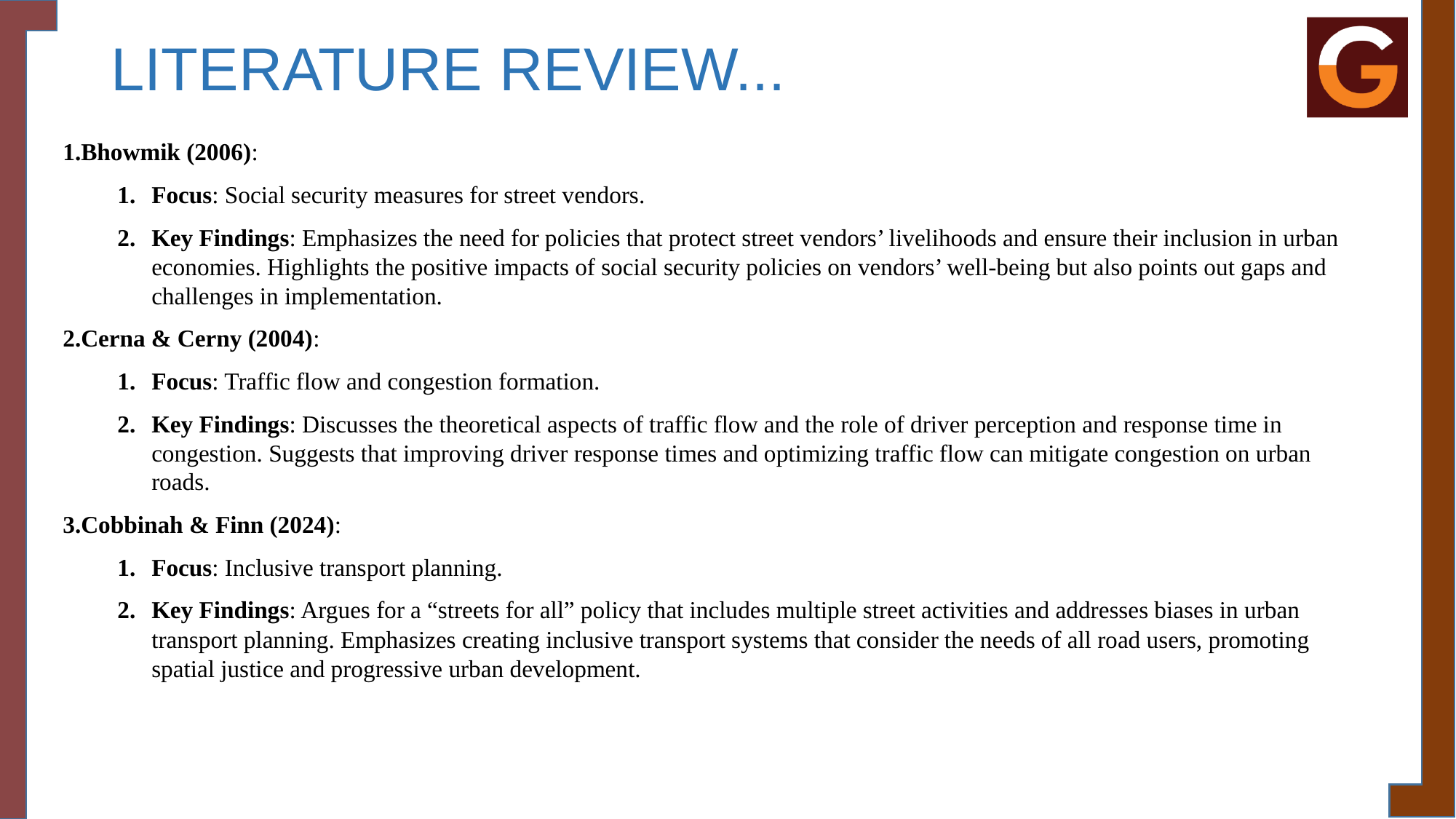

# LITERATURE REVIEW...
Bhowmik (2006):
Focus: Social security measures for street vendors.
Key Findings: Emphasizes the need for policies that protect street vendors’ livelihoods and ensure their inclusion in urban economies. Highlights the positive impacts of social security policies on vendors’ well-being but also points out gaps and challenges in implementation.
Cerna & Cerny (2004):
Focus: Traffic flow and congestion formation.
Key Findings: Discusses the theoretical aspects of traffic flow and the role of driver perception and response time in congestion. Suggests that improving driver response times and optimizing traffic flow can mitigate congestion on urban roads.
Cobbinah & Finn (2024):
Focus: Inclusive transport planning.
Key Findings: Argues for a “streets for all” policy that includes multiple street activities and addresses biases in urban transport planning. Emphasizes creating inclusive transport systems that consider the needs of all road users, promoting spatial justice and progressive urban development.